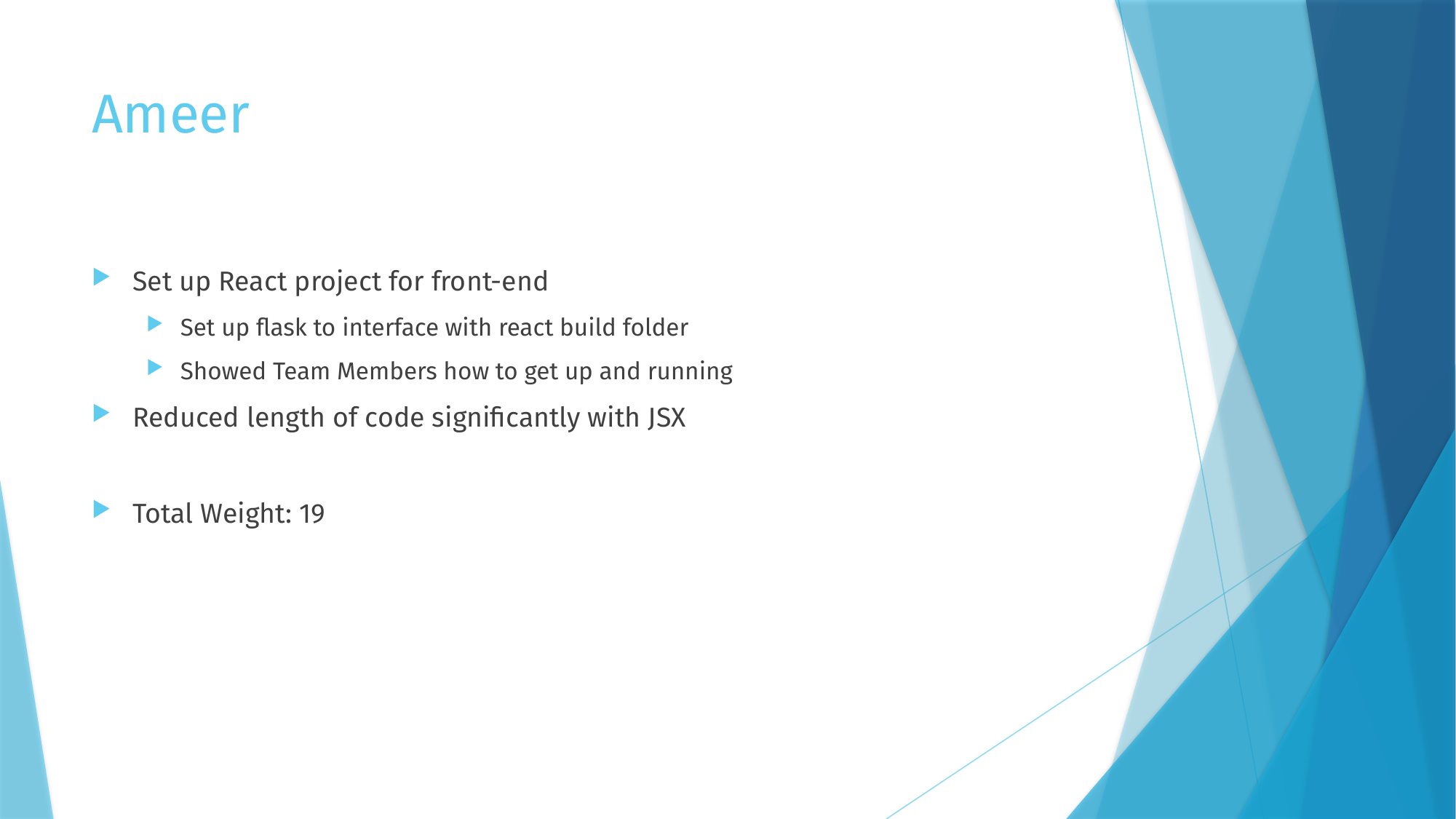

# Ameer
Set up React project for front-end
Set up flask to interface with react build folder
Showed Team Members how to get up and running
Reduced length of code significantly with JSX

Total Weight: 19